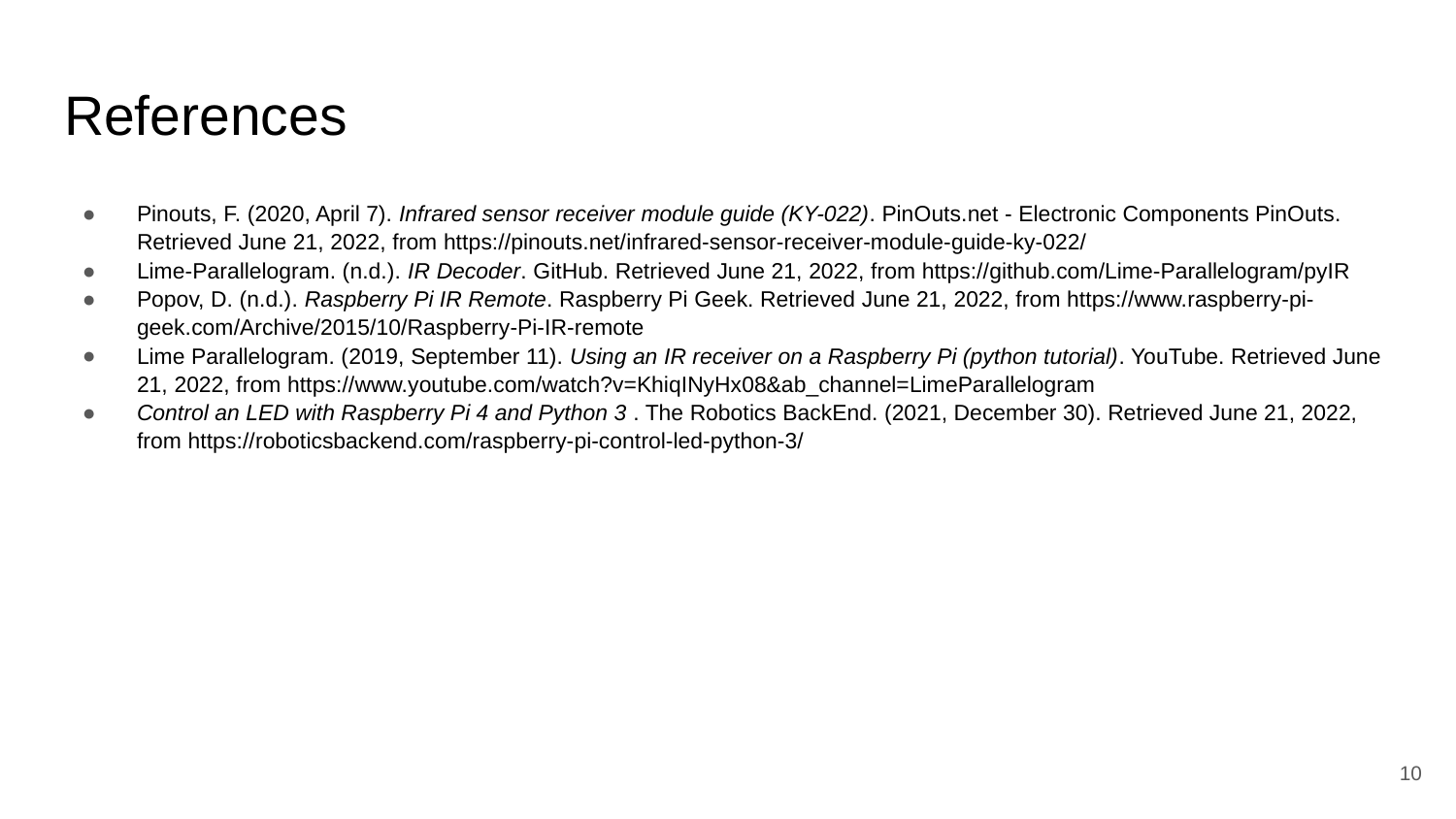

# References
Pinouts, F. (2020, April 7). Infrared sensor receiver module guide (KY-022). PinOuts.net - Electronic Components PinOuts. Retrieved June 21, 2022, from https://pinouts.net/infrared-sensor-receiver-module-guide-ky-022/
Lime-Parallelogram. (n.d.). IR Decoder. GitHub. Retrieved June 21, 2022, from https://github.com/Lime-Parallelogram/pyIR
Popov, D. (n.d.). Raspberry Pi IR Remote. Raspberry Pi Geek. Retrieved June 21, 2022, from https://www.raspberry-pi-geek.com/Archive/2015/10/Raspberry-Pi-IR-remote
Lime Parallelogram. (2019, September 11). Using an IR receiver on a Raspberry Pi (python tutorial). YouTube. Retrieved June 21, 2022, from https://www.youtube.com/watch?v=KhiqINyHx08&ab_channel=LimeParallelogram
Control an LED with Raspberry Pi 4 and Python 3 . The Robotics BackEnd. (2021, December 30). Retrieved June 21, 2022, from https://roboticsbackend.com/raspberry-pi-control-led-python-3/

10